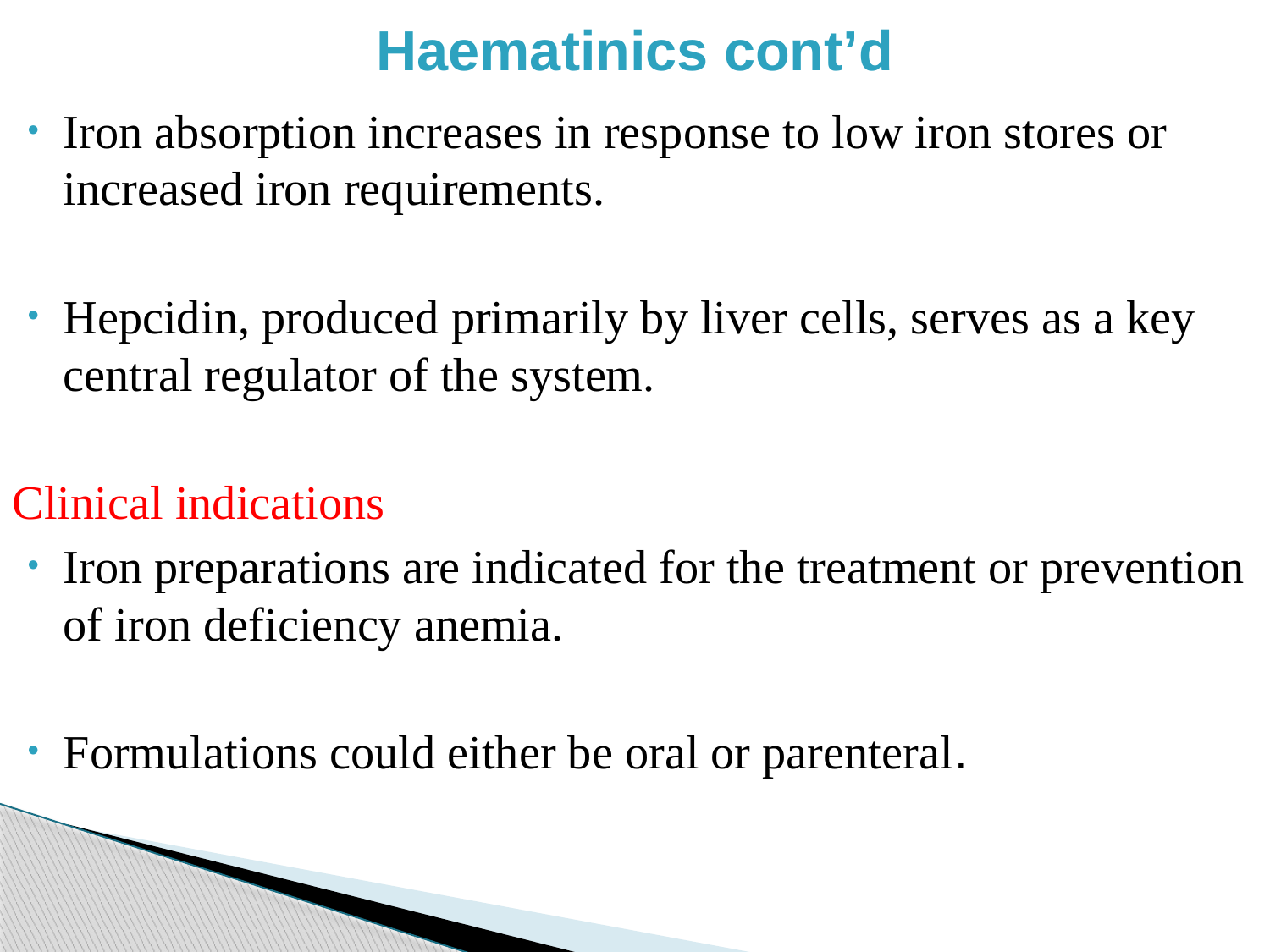

# Haematinics cont’d
Iron absorption increases in response to low iron stores or increased iron requirements.

Hepcidin, produced primarily by liver cells, serves as a key central regulator of the system.

Clinical indications
Iron preparations are indicated for the treatment or prevention of iron deficiency anemia.

Formulations could either be oral or parenteral.